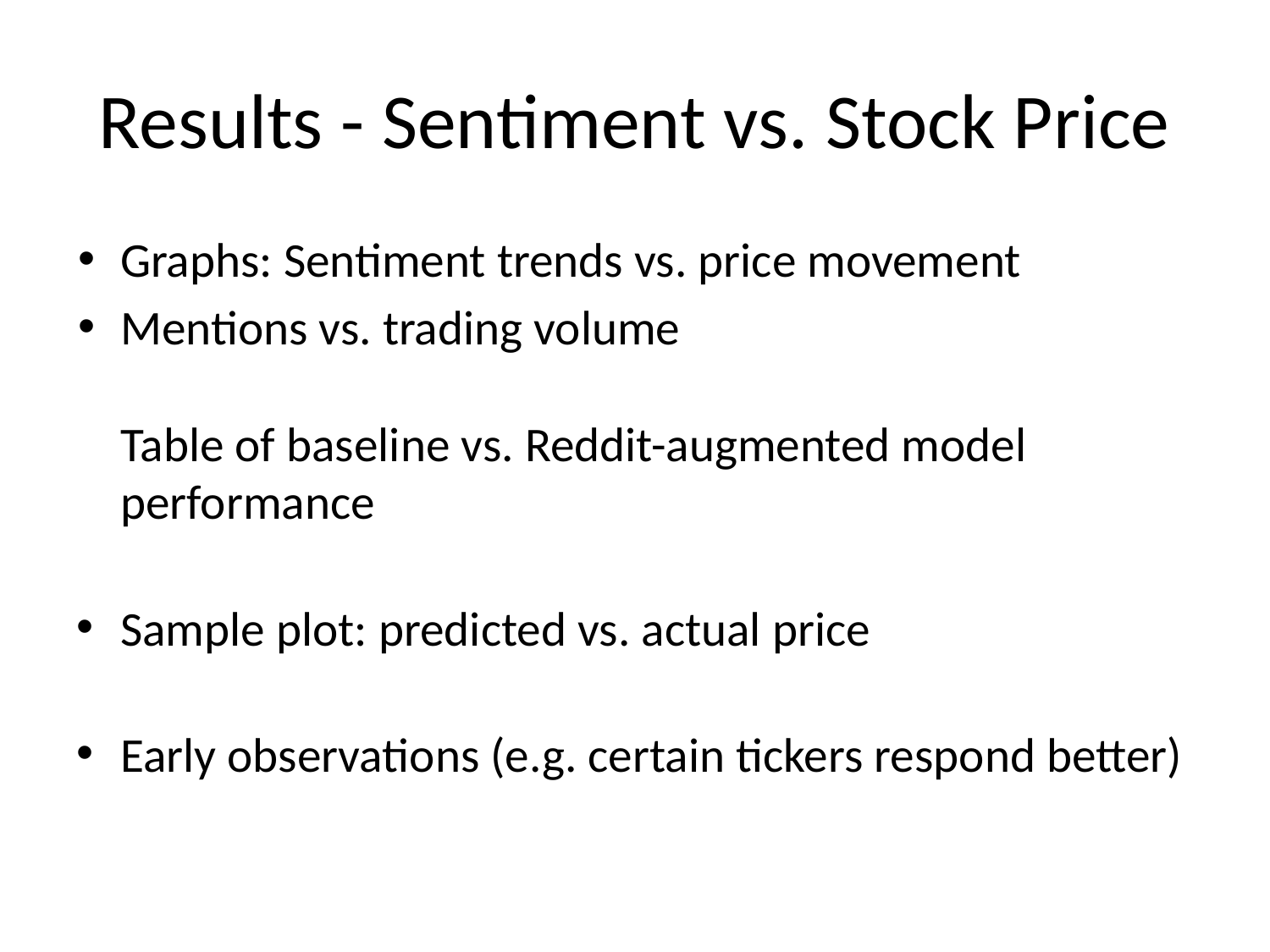

# Results - Sentiment vs. Stock Price
Graphs: Sentiment trends vs. price movement
Mentions vs. trading volume
Table of baseline vs. Reddit-augmented model performance
Sample plot: predicted vs. actual price
Early observations (e.g. certain tickers respond better)